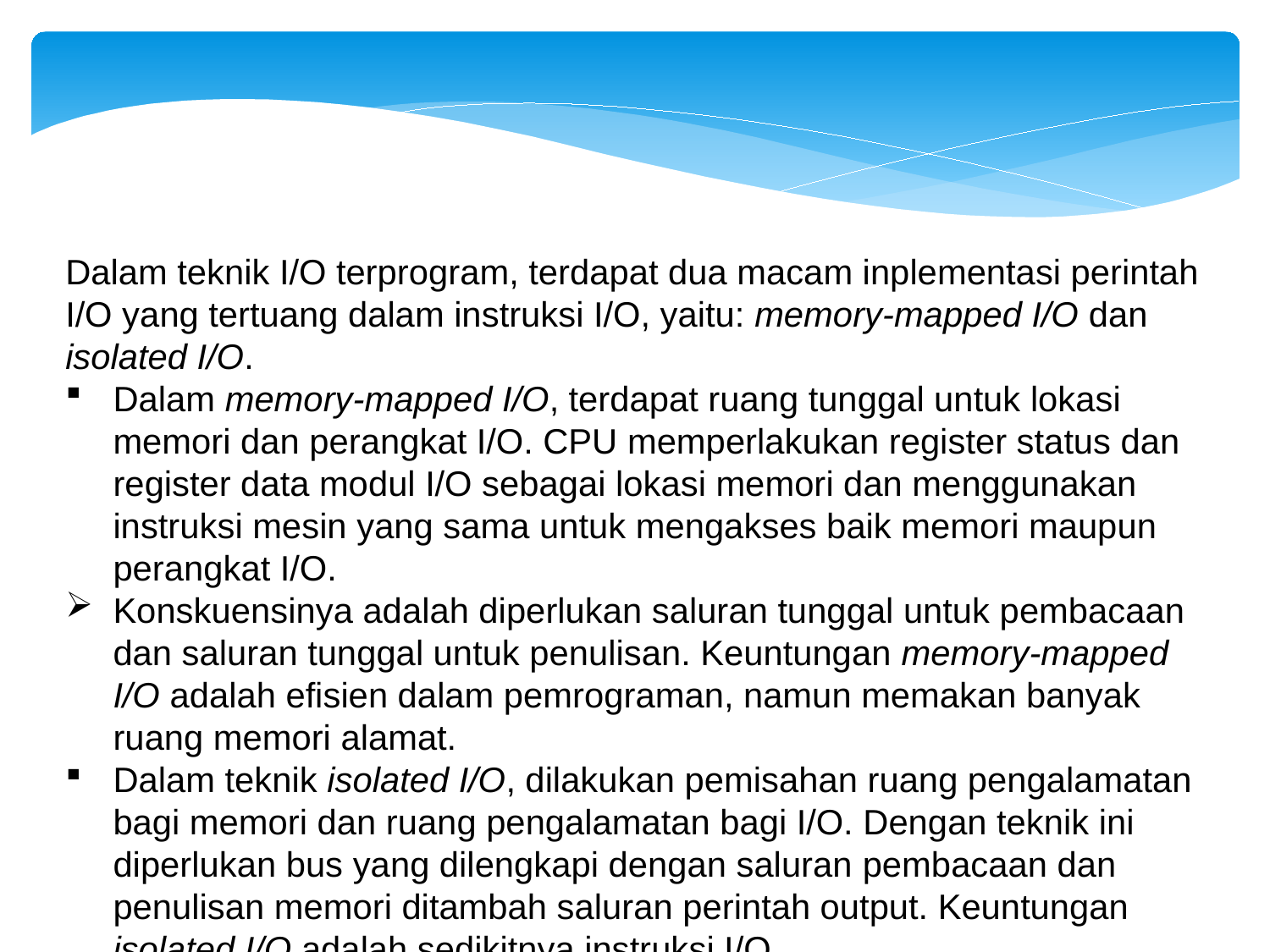

Dalam teknik I/O terprogram, terdapat dua macam inplementasi perintah I/O yang tertuang dalam instruksi I/O, yaitu: memory-mapped I/O dan isolated I/O.
Dalam memory-mapped I/O, terdapat ruang tunggal untuk lokasi memori dan perangkat I/O. CPU memperlakukan register status dan register data modul I/O sebagai lokasi memori dan menggunakan instruksi mesin yang sama untuk mengakses baik memori maupun perangkat I/O.
Konskuensinya adalah diperlukan saluran tunggal untuk pembacaan dan saluran tunggal untuk penulisan. Keuntungan memory-mapped I/O adalah efisien dalam pemrograman, namun memakan banyak ruang memori alamat.
Dalam teknik isolated I/O, dilakukan pemisahan ruang pengalamatan bagi memori dan ruang pengalamatan bagi I/O. Dengan teknik ini diperlukan bus yang dilengkapi dengan saluran pembacaan dan penulisan memori ditambah saluran perintah output. Keuntungan isolated I/O adalah sedikitnya instruksi I/O.